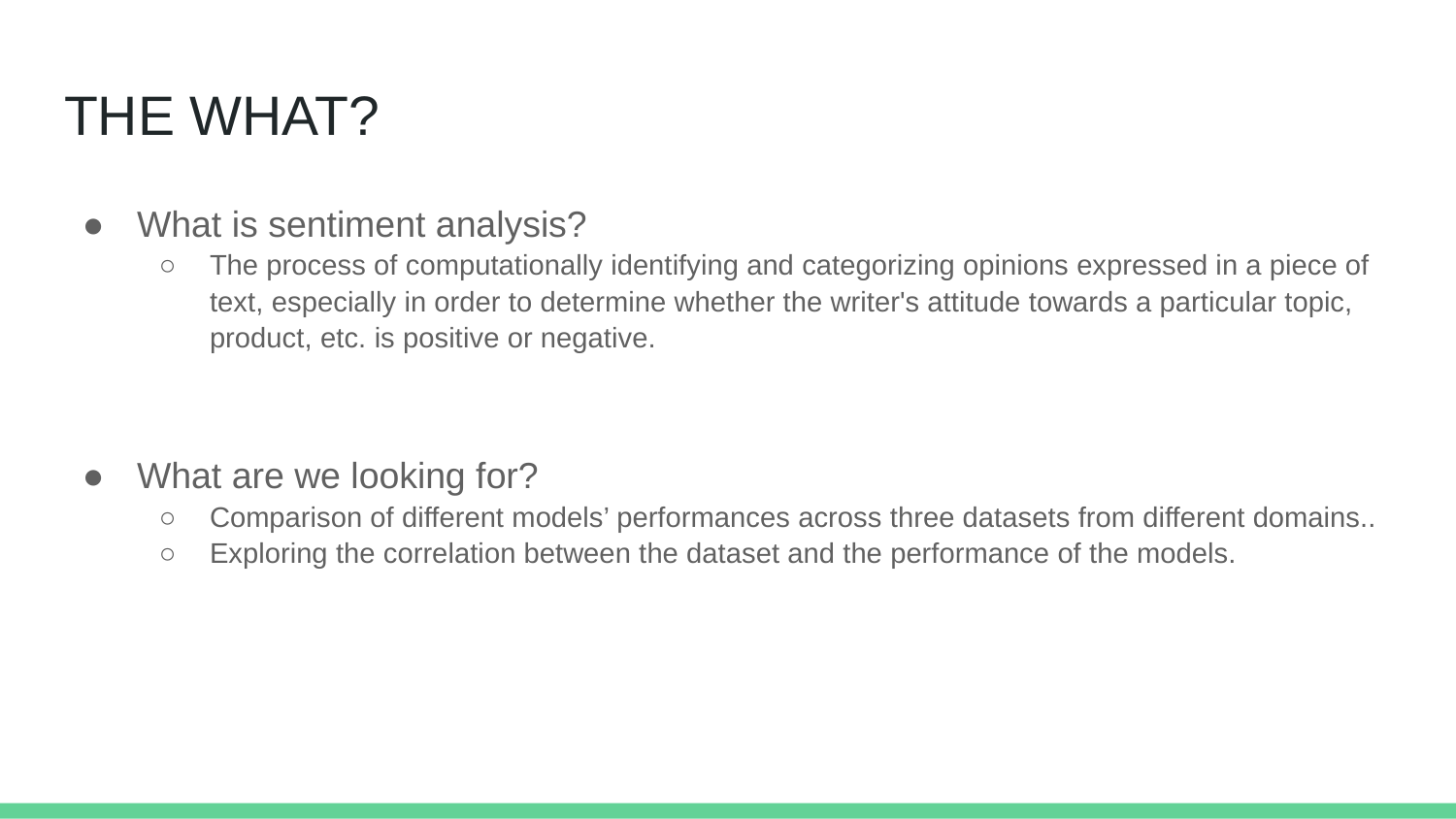

# THE WHAT?
What is sentiment analysis?
The process of computationally identifying and categorizing opinions expressed in a piece of text, especially in order to determine whether the writer's attitude towards a particular topic, product, etc. is positive or negative.

What are we looking for?
Comparison of different models’ performances across three datasets from different domains..
Exploring the correlation between the dataset and the performance of the models.